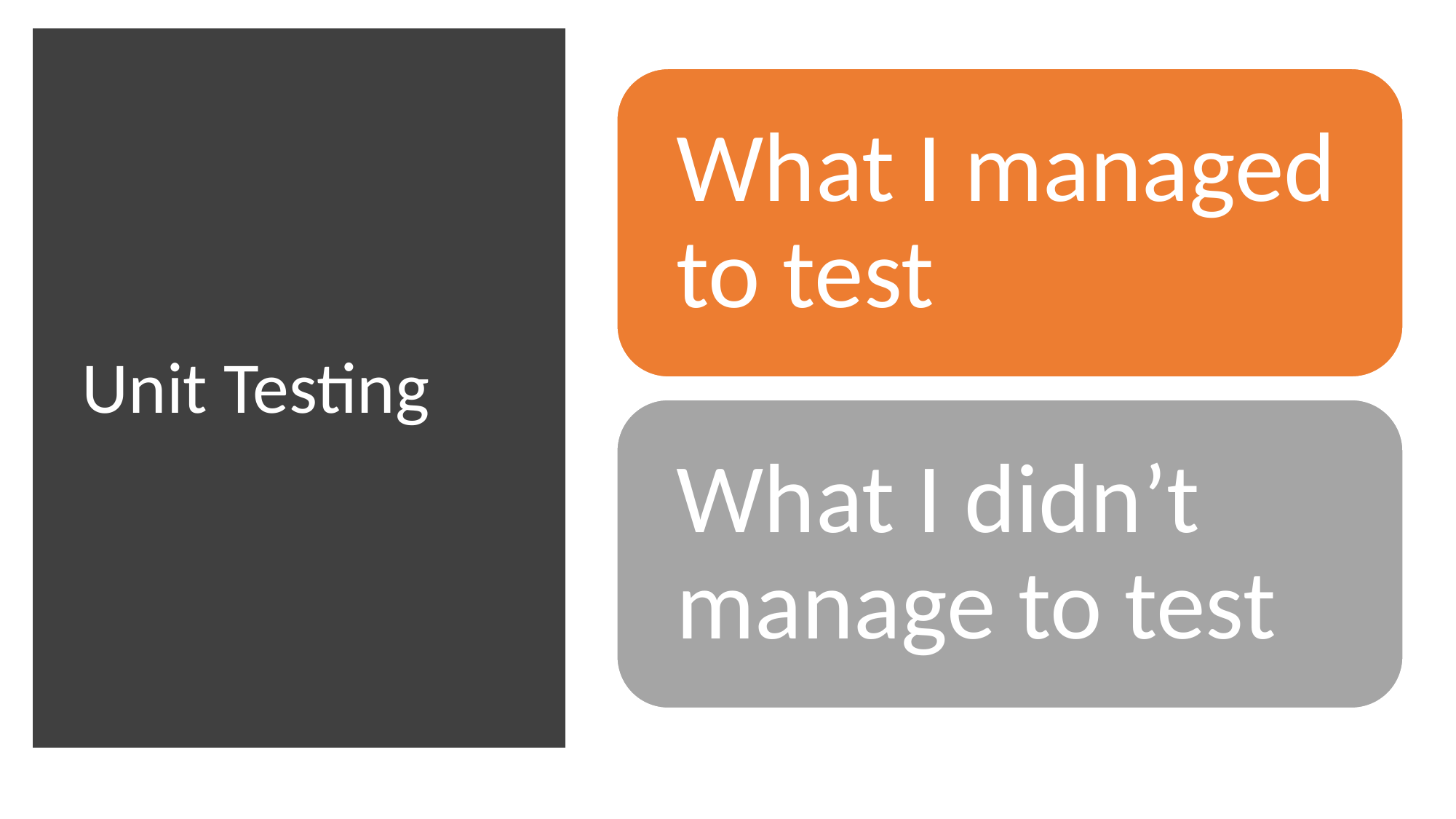

What I managed to test
What I didn’t manage to test
# Unit Testing